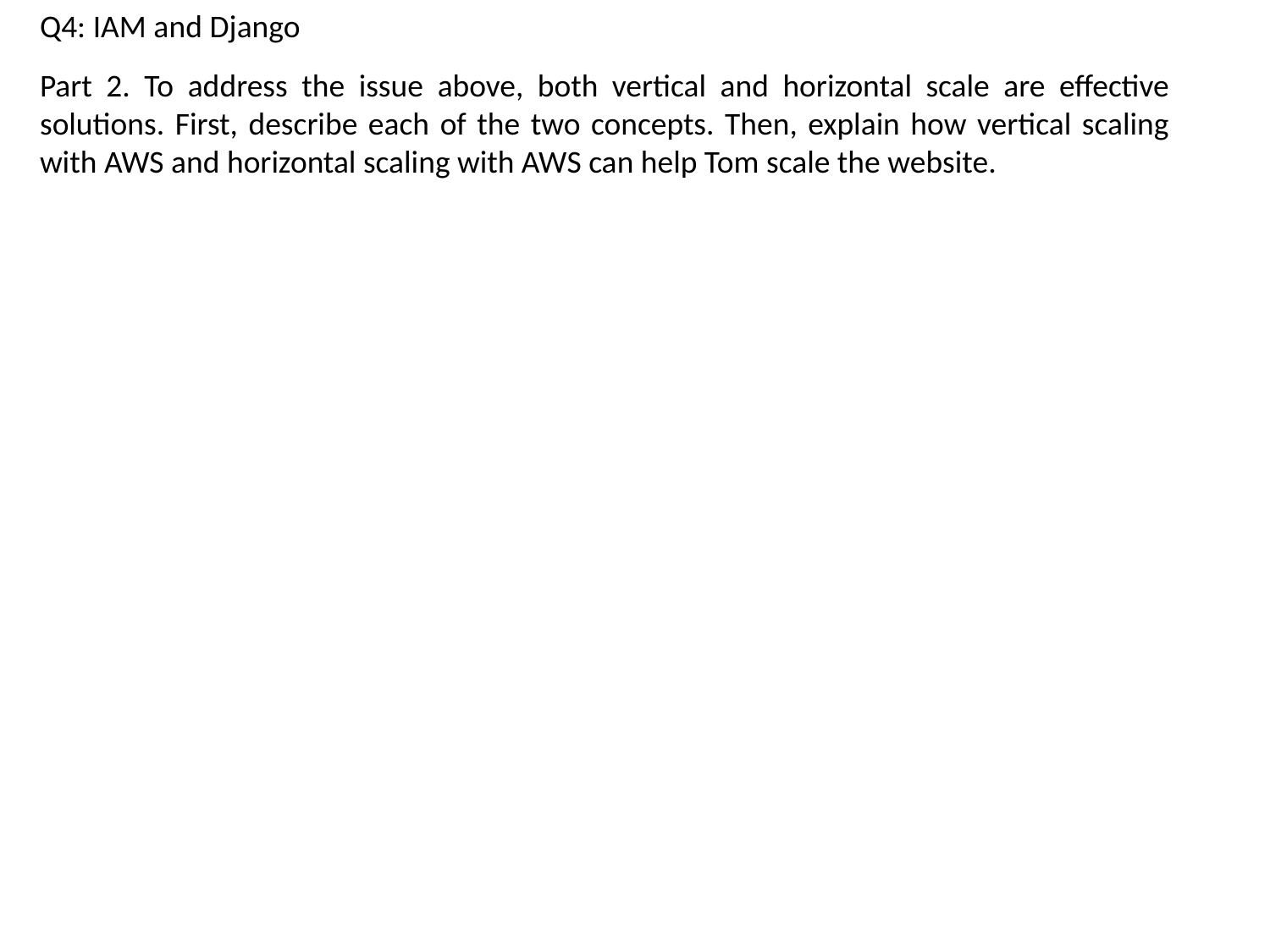

Q4: IAM and Django
Part 2. To address the issue above, both vertical and horizontal scale are effective solutions. First, describe each of the two concepts. Then, explain how vertical scaling with AWS and horizontal scaling with AWS can help Tom scale the website.